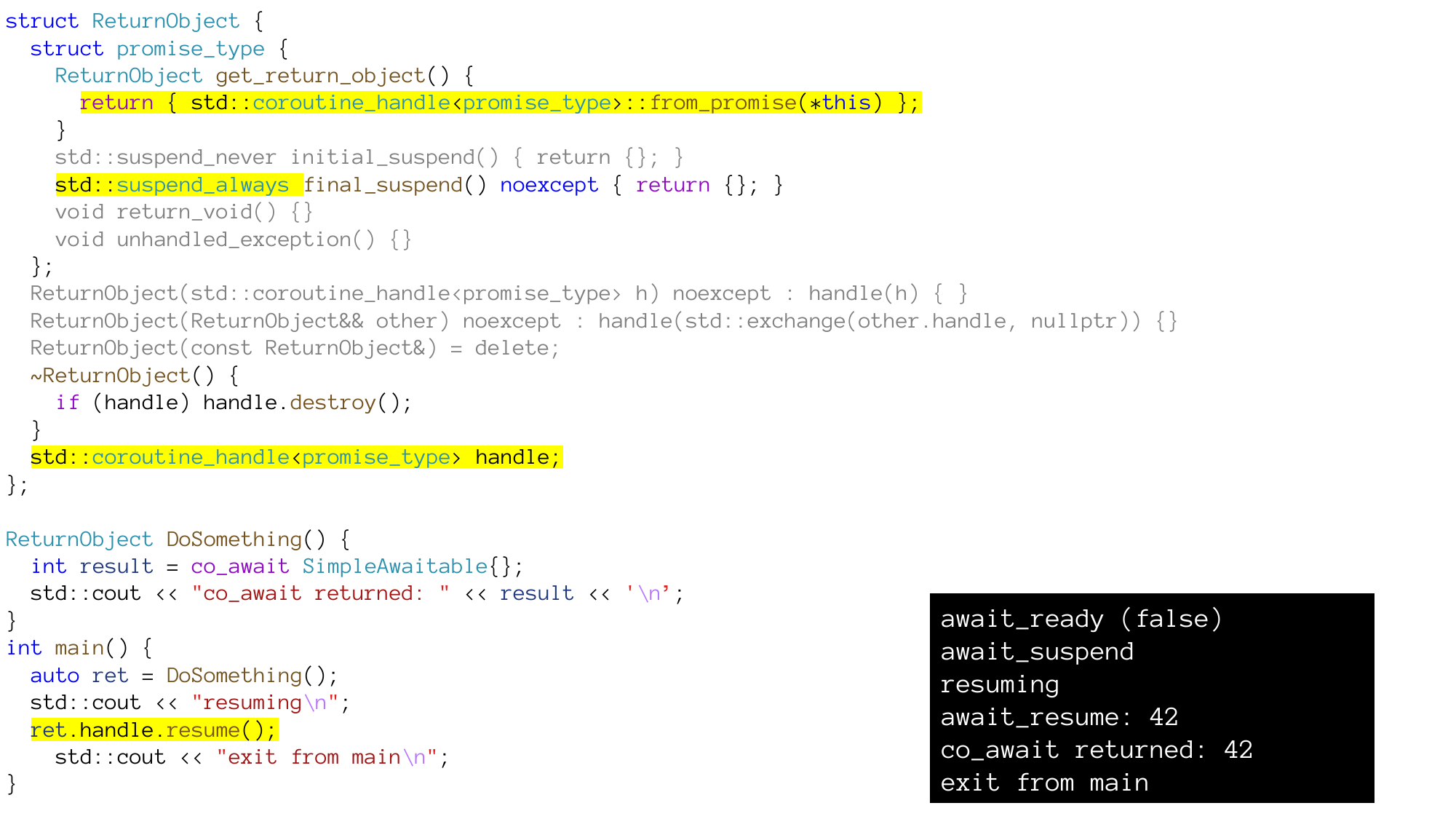

struct ReturnObject {
  struct promise_type {
    ReturnObject get_return_object() {
      return { std::coroutine_handle<promise_type>::from_promise(*this) };
    }
    std::suspend_never initial_suspend() { return {}; }
    std::suspend_always final_suspend() noexcept { return {}; }
    void return_void() {}
    void unhandled_exception() {}
  };
  ReturnObject(std::coroutine_handle<promise_type> h) noexcept : handle(h) { }
  ReturnObject(ReturnObject&& other) noexcept : handle(std::exchange(other.handle, nullptr)) {}
  ReturnObject(const ReturnObject&) = delete;
  ~ReturnObject() {
    if (handle) handle.destroy();
  }
  std::coroutine_handle<promise_type> handle;
};

ReturnObject DoSomething() {
  int result = co_await SimpleAwaitable{};
  std::cout << "co_await returned: " << result << '\n’;
}
int main() {
  auto ret = DoSomething();
  std::cout << "resuming\n";
  ret.handle.resume();
    std::cout << "exit from main\n";
}
await_ready (false)
await_suspend
resuming
await_resume: 42
co_await returned: 42
exit from main